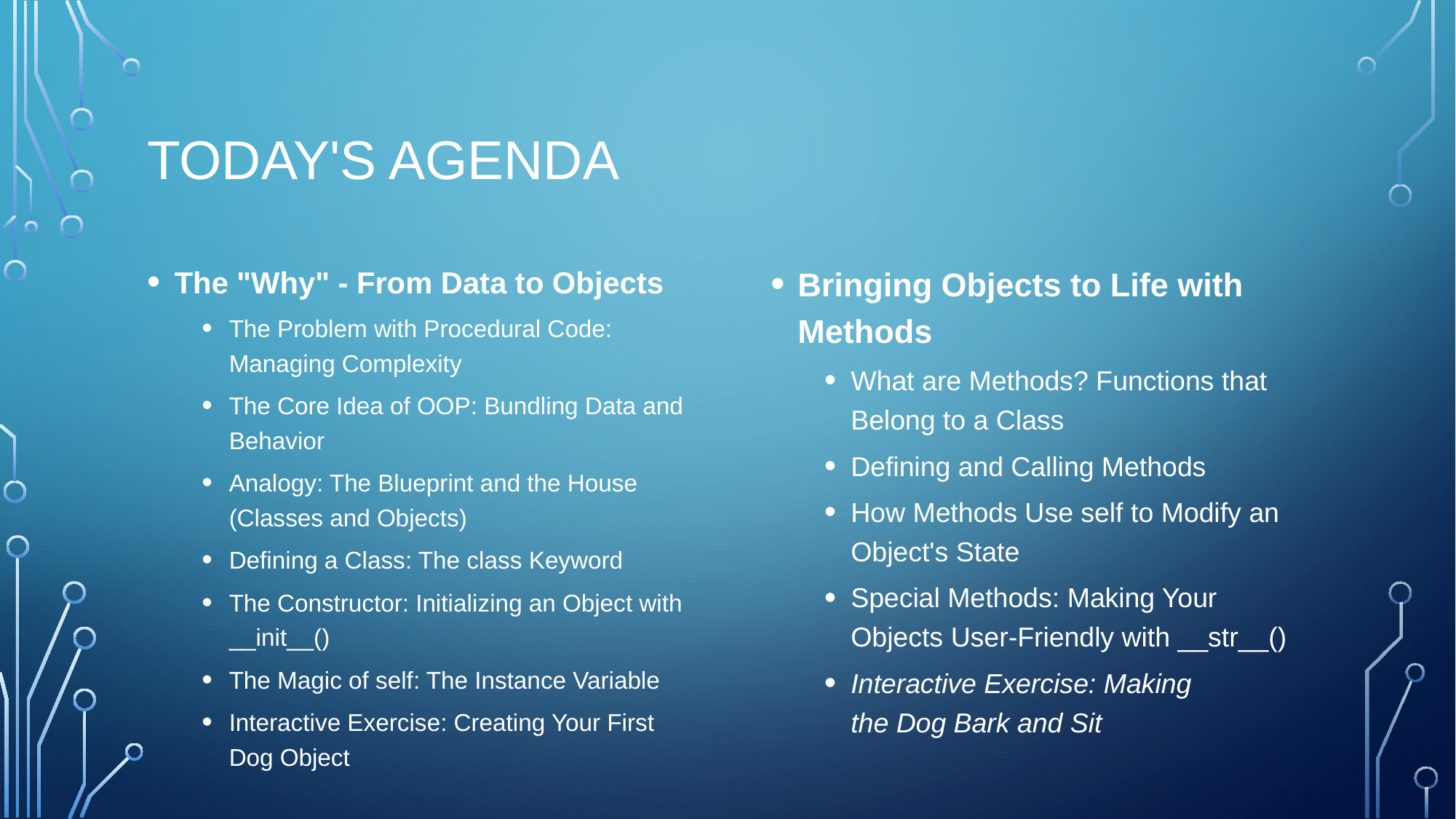

# Today's Agenda
Bringing Objects to Life with Methods
What are Methods? Functions that Belong to a Class
Defining and Calling Methods
How Methods Use self to Modify an Object's State
Special Methods: Making Your Objects User-Friendly with __str__()
Interactive Exercise: Making the Dog Bark and Sit
The "Why" - From Data to Objects
The Problem with Procedural Code: Managing Complexity
The Core Idea of OOP: Bundling Data and Behavior
Analogy: The Blueprint and the House (Classes and Objects)
Defining a Class: The class Keyword
The Constructor: Initializing an Object with __init__()
The Magic of self: The Instance Variable
Interactive Exercise: Creating Your First Dog Object